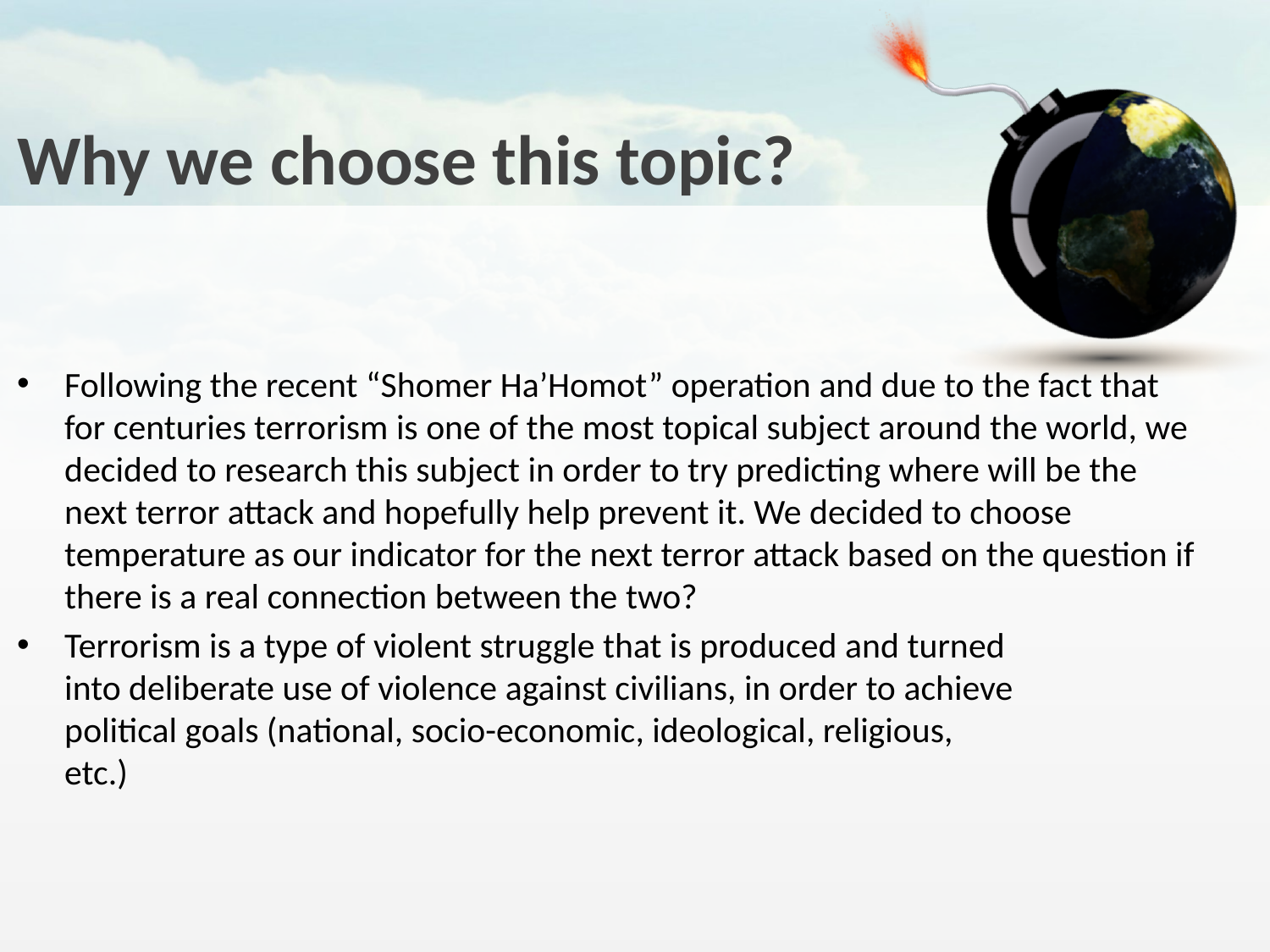

# Why we choose this topic?

Following the recent “Shomer Ha’Homot” operation and due to the fact that for centuries terrorism is one of the most topical subject around the world, we decided to research this subject in order to try predicting where will be the next terror attack and hopefully help prevent it. We decided to choose temperature as our indicator for the next terror attack based on the question if there is a real connection between the two?
Terrorism is a type of violent struggle that is produced and turned
into deliberate use of violence against civilians, in order to achieve
political goals (national, socio-economic, ideological, religious,
etc.)